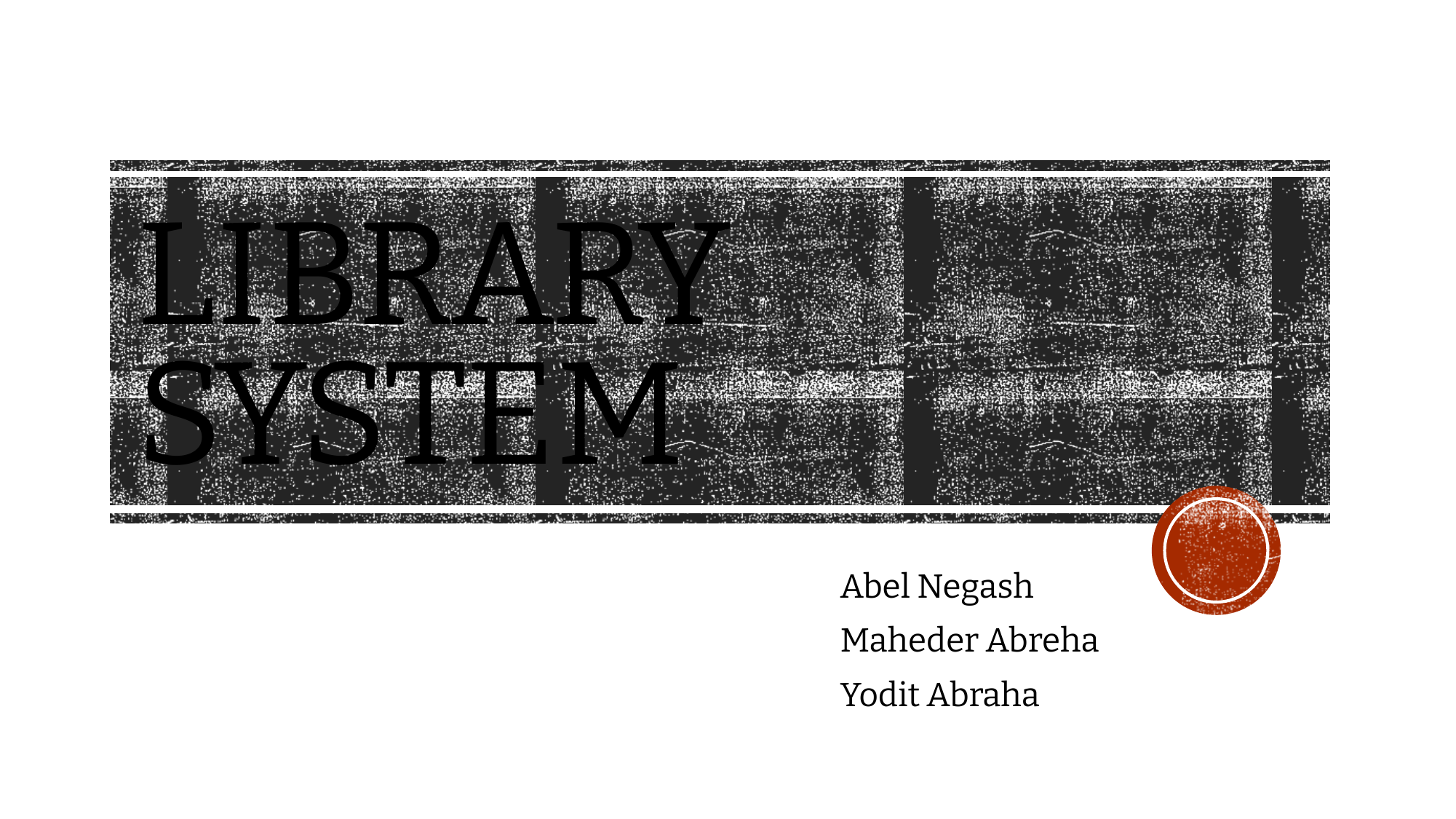

# Library system
Abel Negash
Maheder Abreha
Yodit Abraha